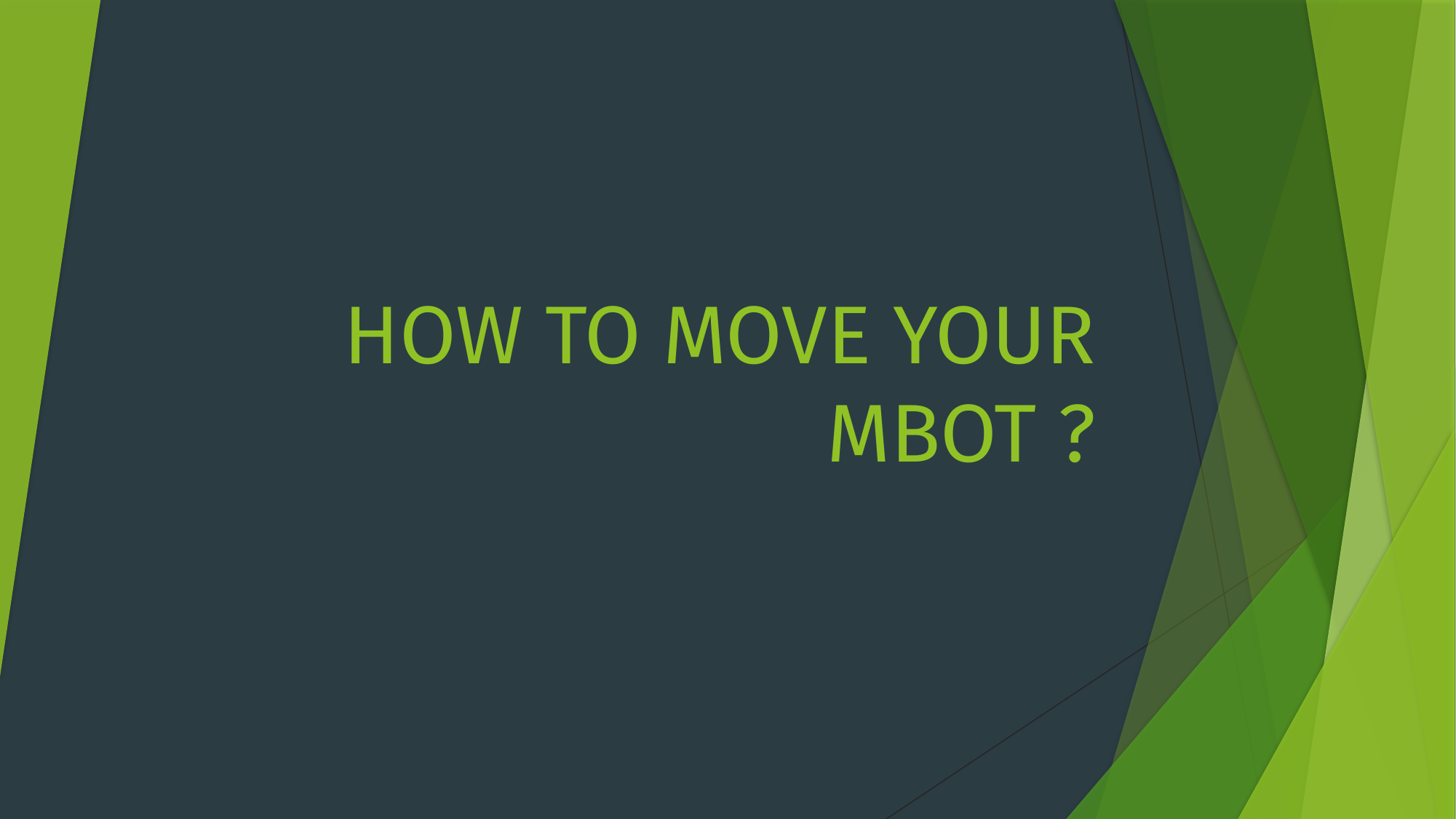

# HOW TO MOVE YOUR MBOT ?